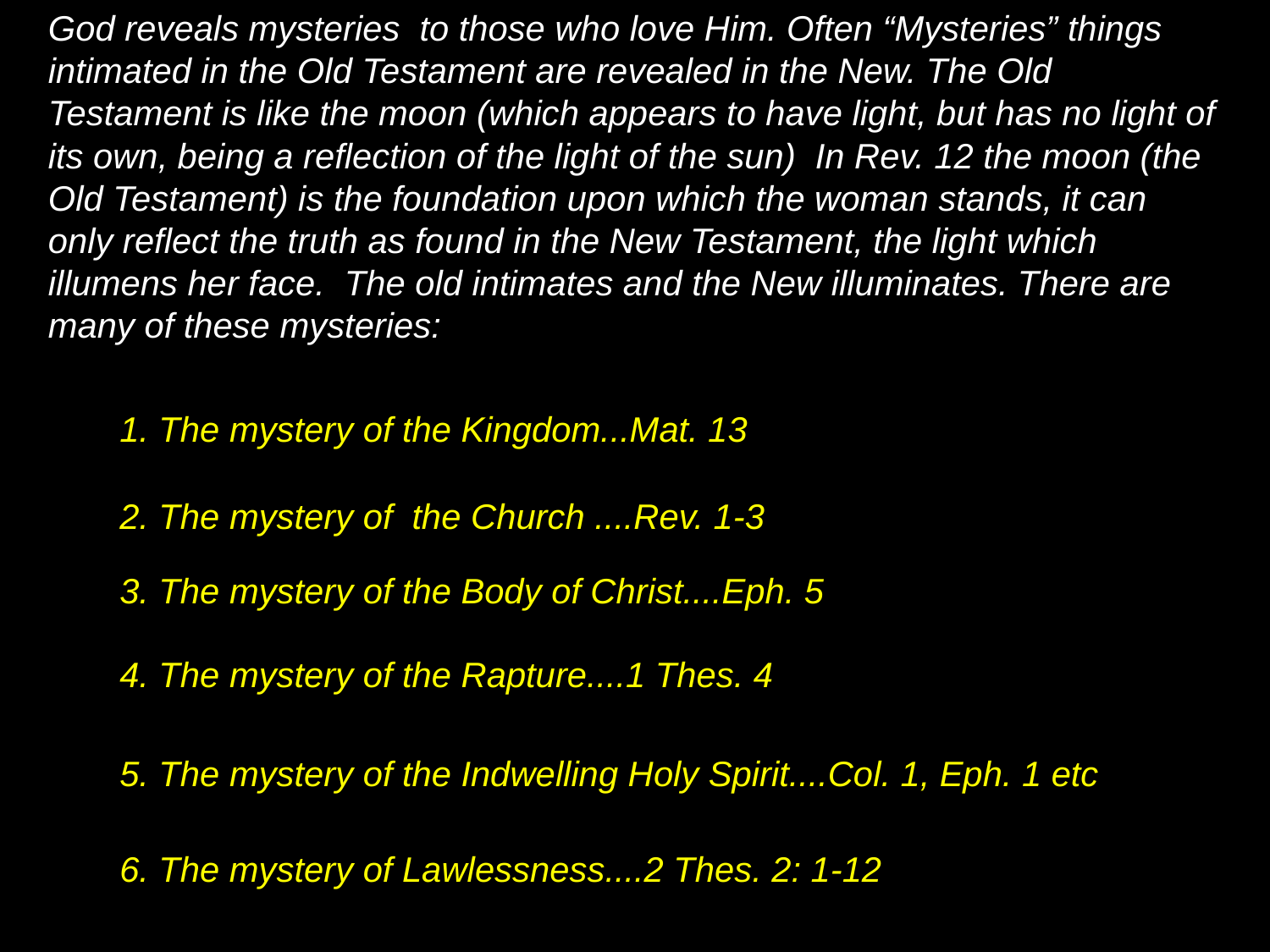

God reveals mysteries  to those who love Him. Often “Mysteries” things intimated in the Old Testament are revealed in the New. The Old Testament is like the moon (which appears to have light, but has no light of its own, being a reflection of the light of the sun)  In Rev. 12 the moon (the Old Testament) is the foundation upon which the woman stands, it can only reflect the truth as found in the New Testament, the light which illumens her face.  The old intimates and the New illuminates. There are many of these mysteries:

The Church for 2000 yrs
1. The mystery of the Kingdom...Mat. 13
2. The mystery of  the Church ....Rev. 1-3
3. The mystery of the Body of Christ....Eph. 5
4. The mystery of the Rapture....1 Thes. 4

5. The mystery of the Indwelling Holy Spirit....Col. 1, Eph. 1 etc
6. The mystery of Lawlessness....2 Thes. 2: 1-12